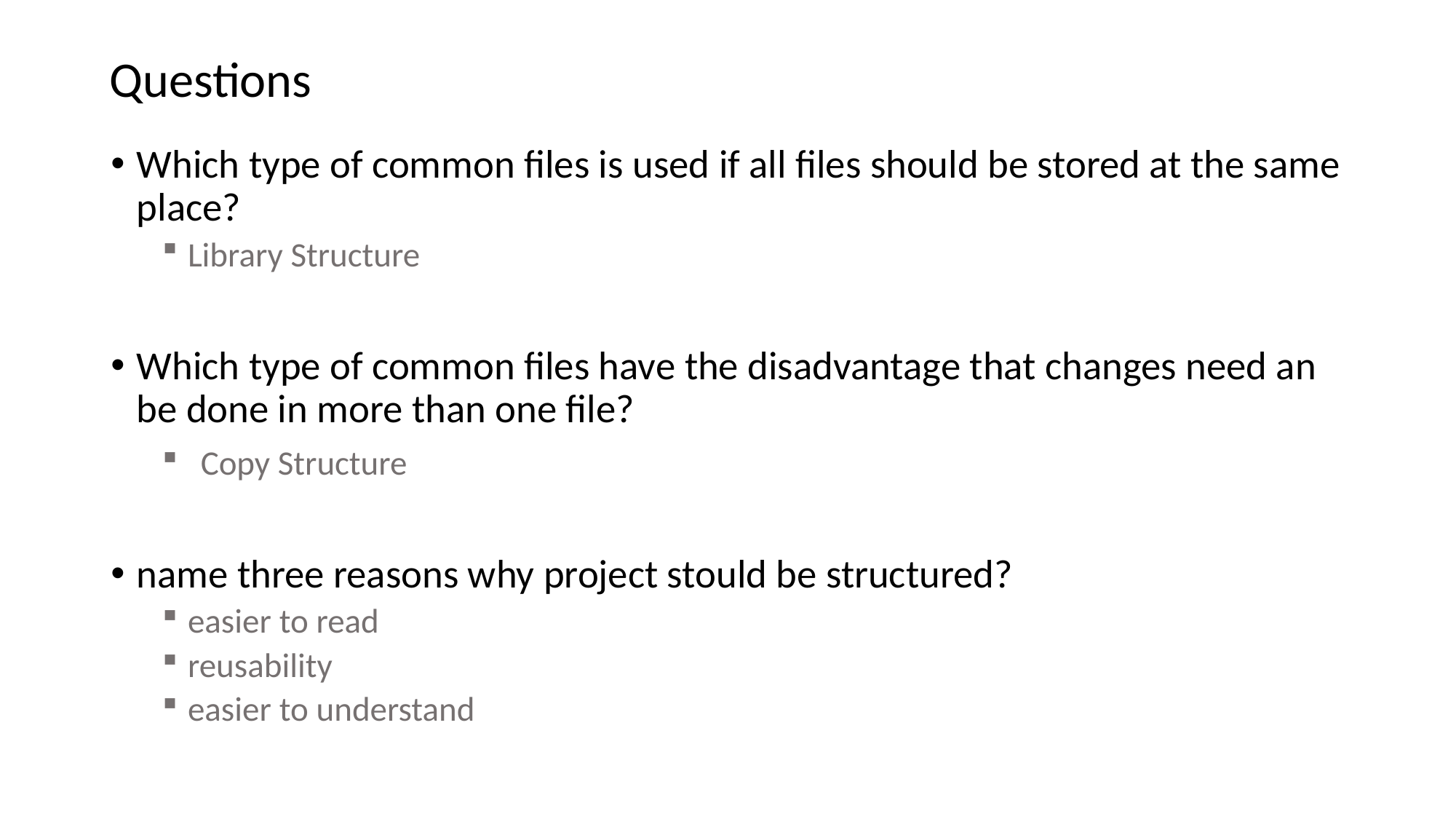

# Questions
Which type of common files is used if all files should be stored at the same place?
Library Structure

Which type of common files have the disadvantage that changes need an be done in more than one file?
Copy Structure

name three reasons why project stould be structured?
easier to read
reusability
easier to understand